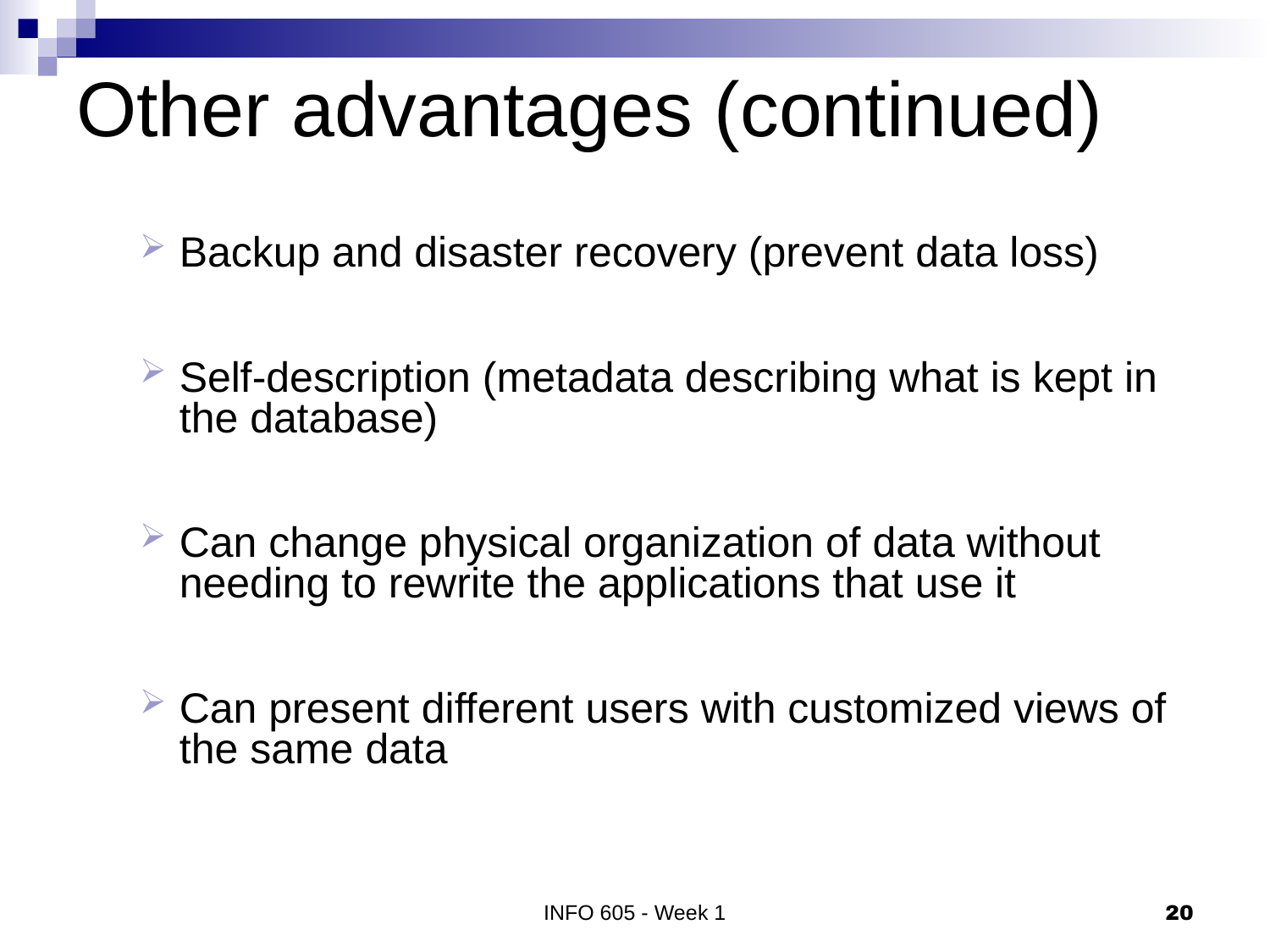

# Other advantages (continued)

Backup and disaster recovery (prevent data loss)

Self-description (metadata describing what is kept in the database)

Can change physical organization of data without needing to rewrite the applications that use it

Can present different users with customized views of the same data

INFO 605 - Week 1
20